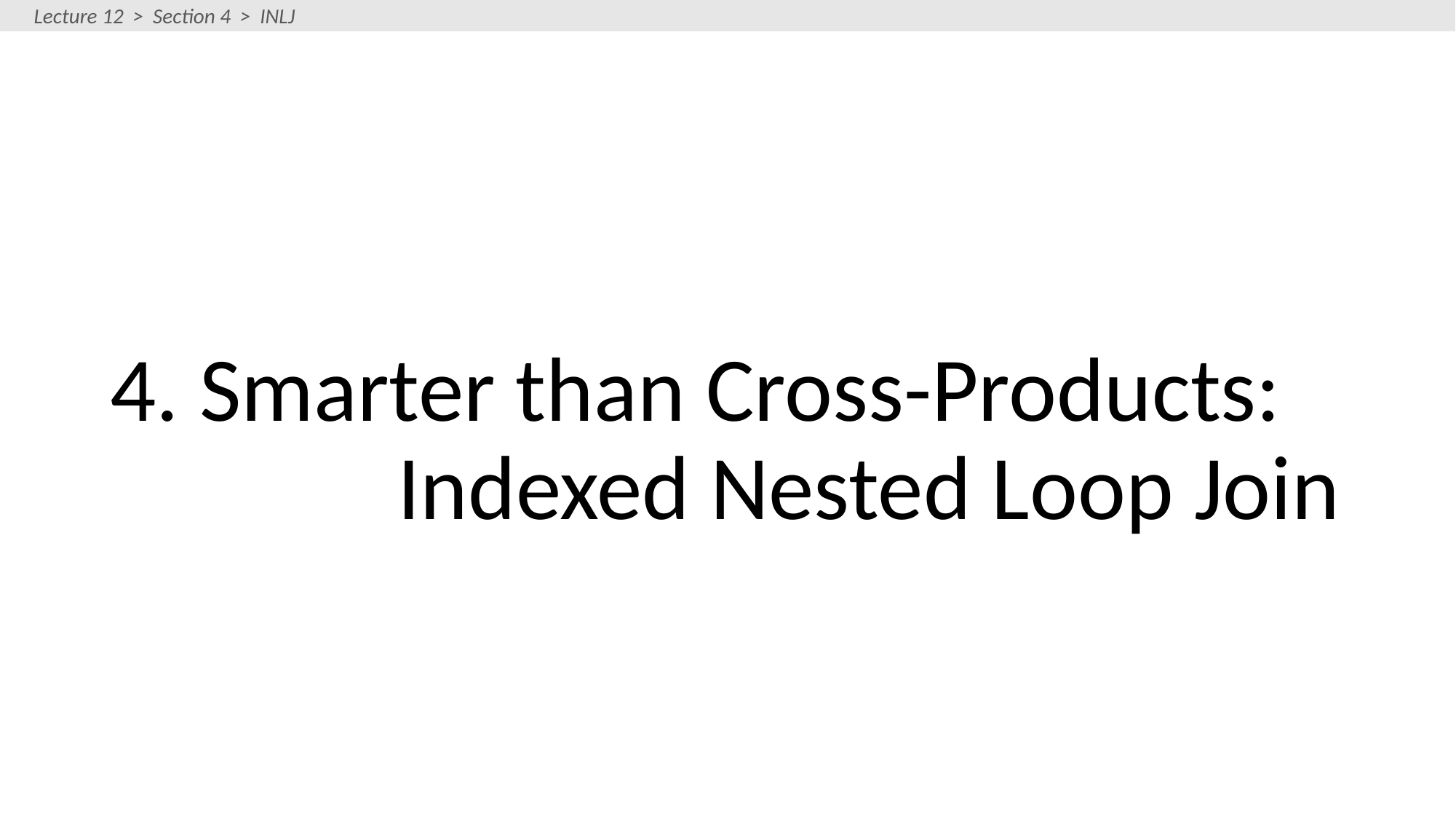

Lecture 12  >  Section 4  >  INLJ
# 4. Smarter than Cross-Products: Indexed Nested Loop Join